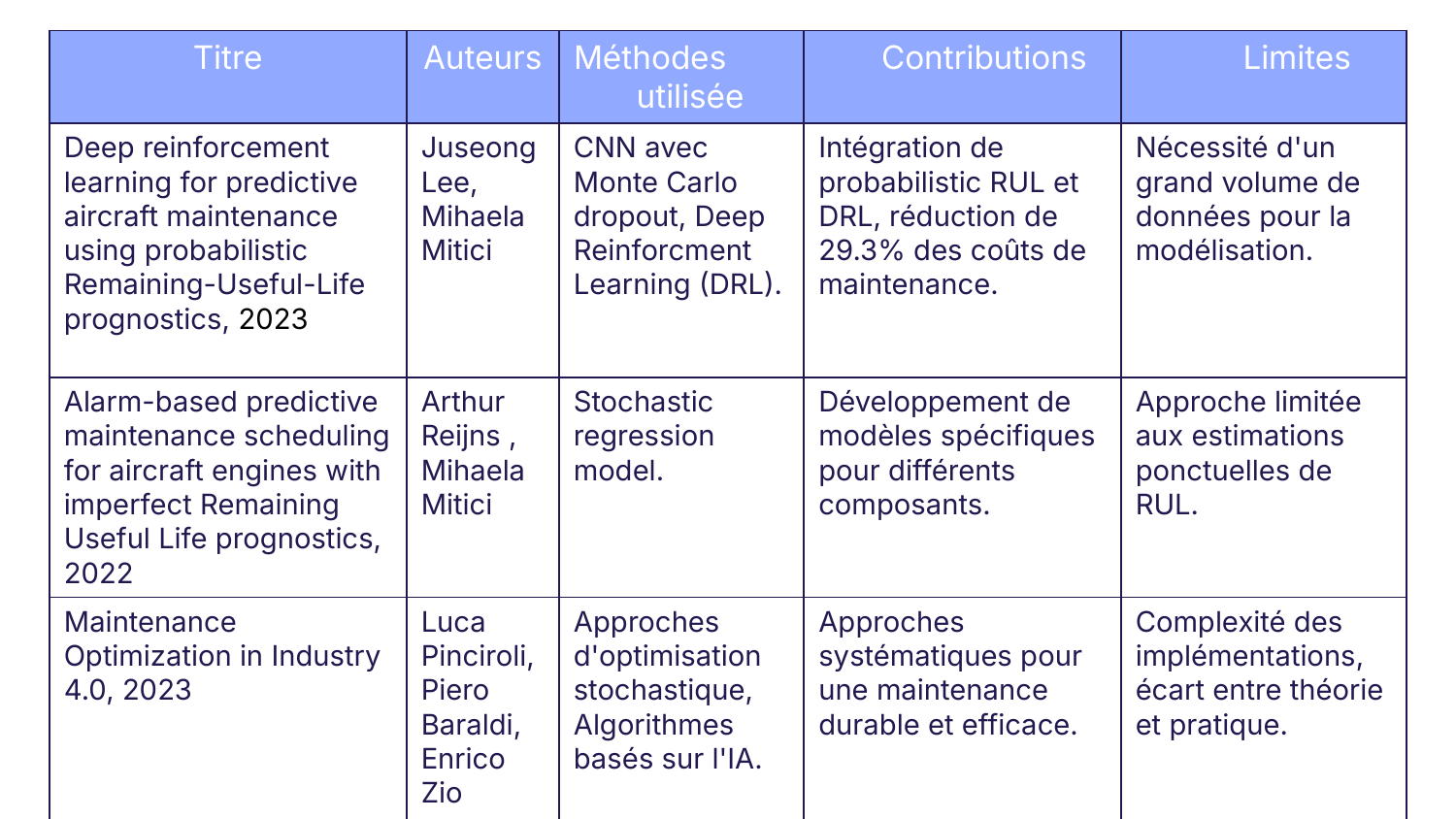

| Titre | Auteurs | Méthodes utilisée | Contributions | Limites |
| --- | --- | --- | --- | --- |
| Deep reinforcement learning for predictive aircraft maintenance using probabilistic Remaining-Useful-Life prognostics, 2023 | Juseong Lee, Mihaela Mitici | CNN avec Monte Carlo dropout, Deep Reinforcment Learning (DRL). | Intégration de probabilistic RUL et DRL, réduction de 29.3% des coûts de maintenance. | Nécessité d'un grand volume de données pour la modélisation. |
| Alarm-based predictive maintenance scheduling for aircraft engines with imperfect Remaining Useful Life prognostics, 2022 | Arthur Reijns , Mihaela Mitici | Stochastic regression model. | Développement de modèles spécifiques pour différents composants. | Approche limitée aux estimations ponctuelles de RUL. |
| Maintenance Optimization in Industry 4.0, 2023 | Luca Pinciroli, Piero Baraldi, Enrico Zio | Approches d'optimisation stochastique, Algorithmes basés sur l'IA. | Approches systématiques pour une maintenance durable et efficace. | Complexité des implémentations, écart entre théorie et pratique. |